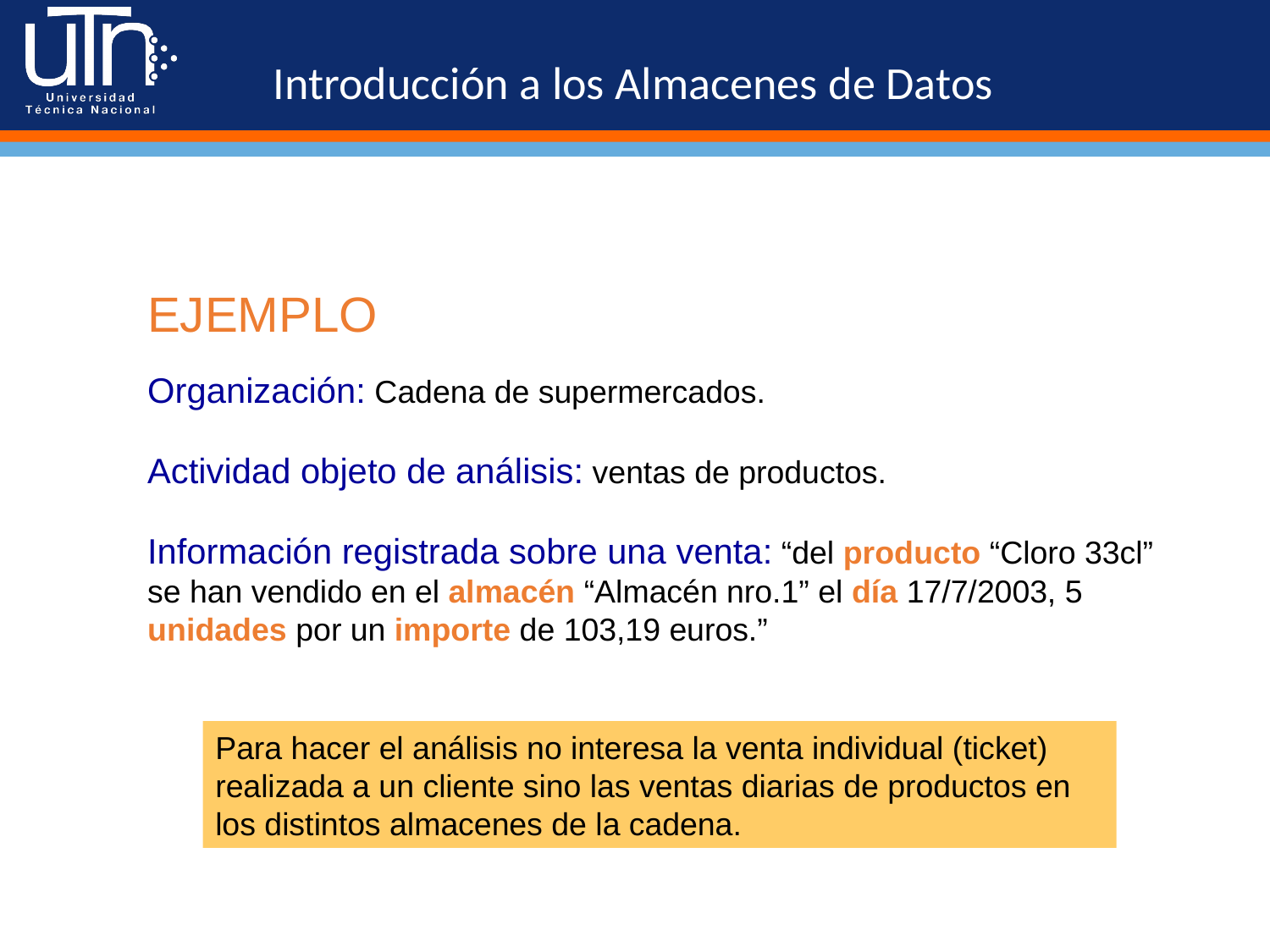

#
Introducción a los Almacenes de Datos

EJEMPLO
Organización: Cadena de supermercados.

Actividad objeto de análisis: ventas de productos.

Información registrada sobre una venta: “del producto “Cloro 33cl” se han vendido en el almacén “Almacén nro.1” el día 17/7/2003, 5 unidades por un importe de 103,19 euros.”
Para hacer el análisis no interesa la venta individual (ticket) realizada a un cliente sino las ventas diarias de productos en los distintos almacenes de la cadena.